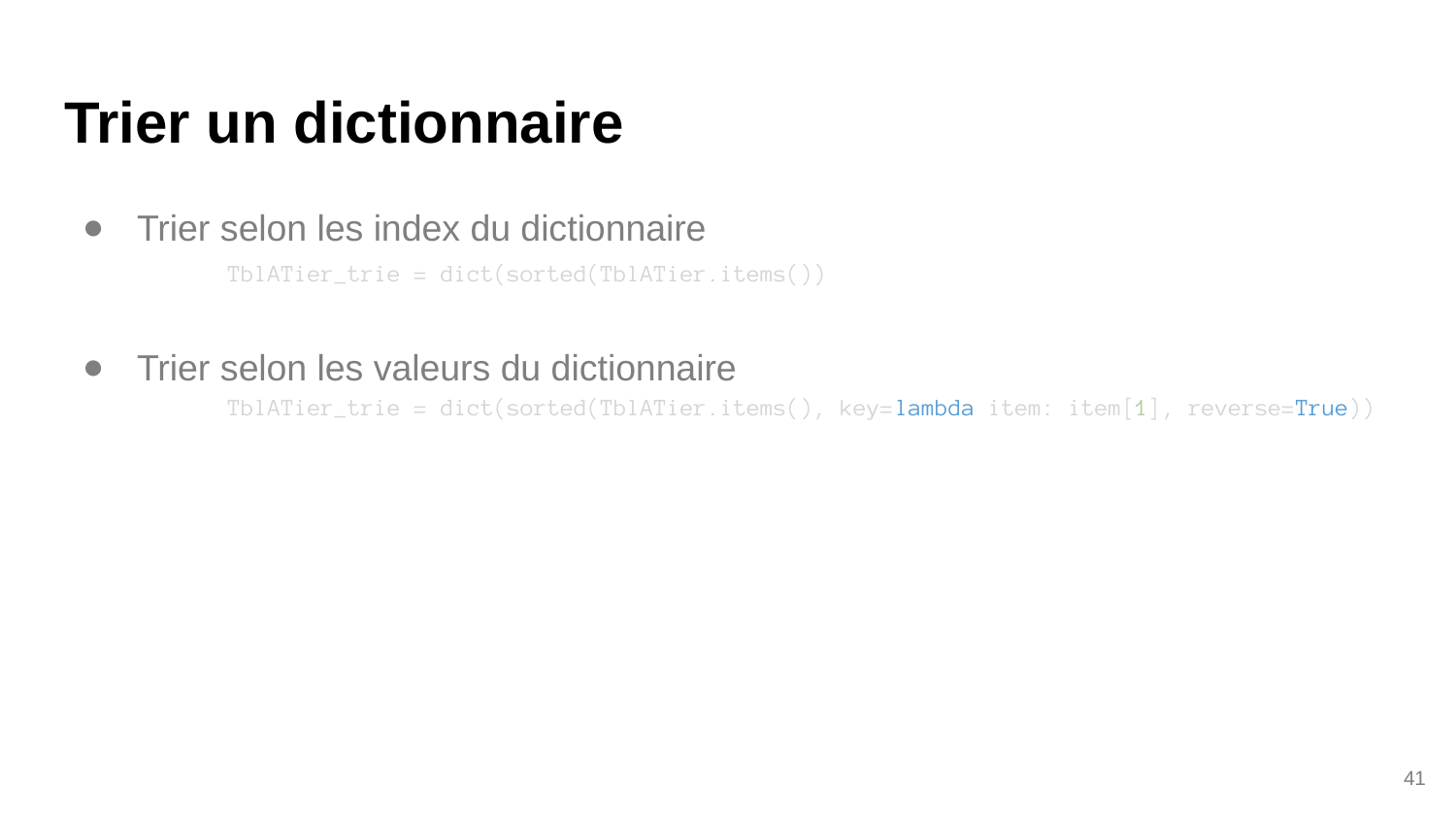

# Trier un dictionnaire
Trier selon les index du dictionnaire
	TblATier_trie = dict(sorted(TblATier.items())

Trier selon les valeurs du dictionnaire
	TblATier_trie = dict(sorted(TblATier.items(), key=lambda item: item[1], reverse=True))

41